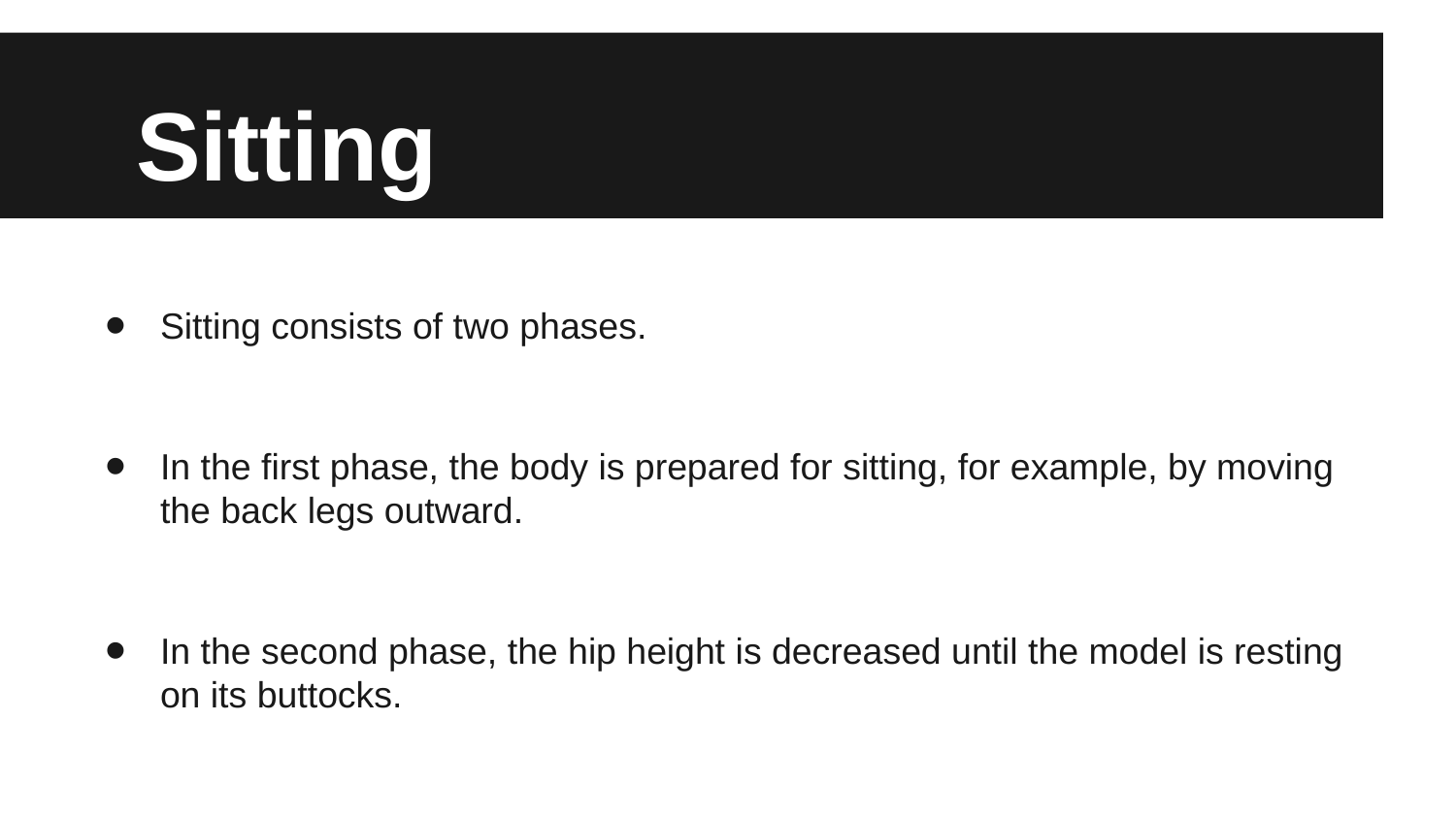

# Sitting

Sitting consists of two phases.

In the first phase, the body is prepared for sitting, for example, by moving the back legs outward.

In the second phase, the hip height is decreased until the model is resting on its buttocks.